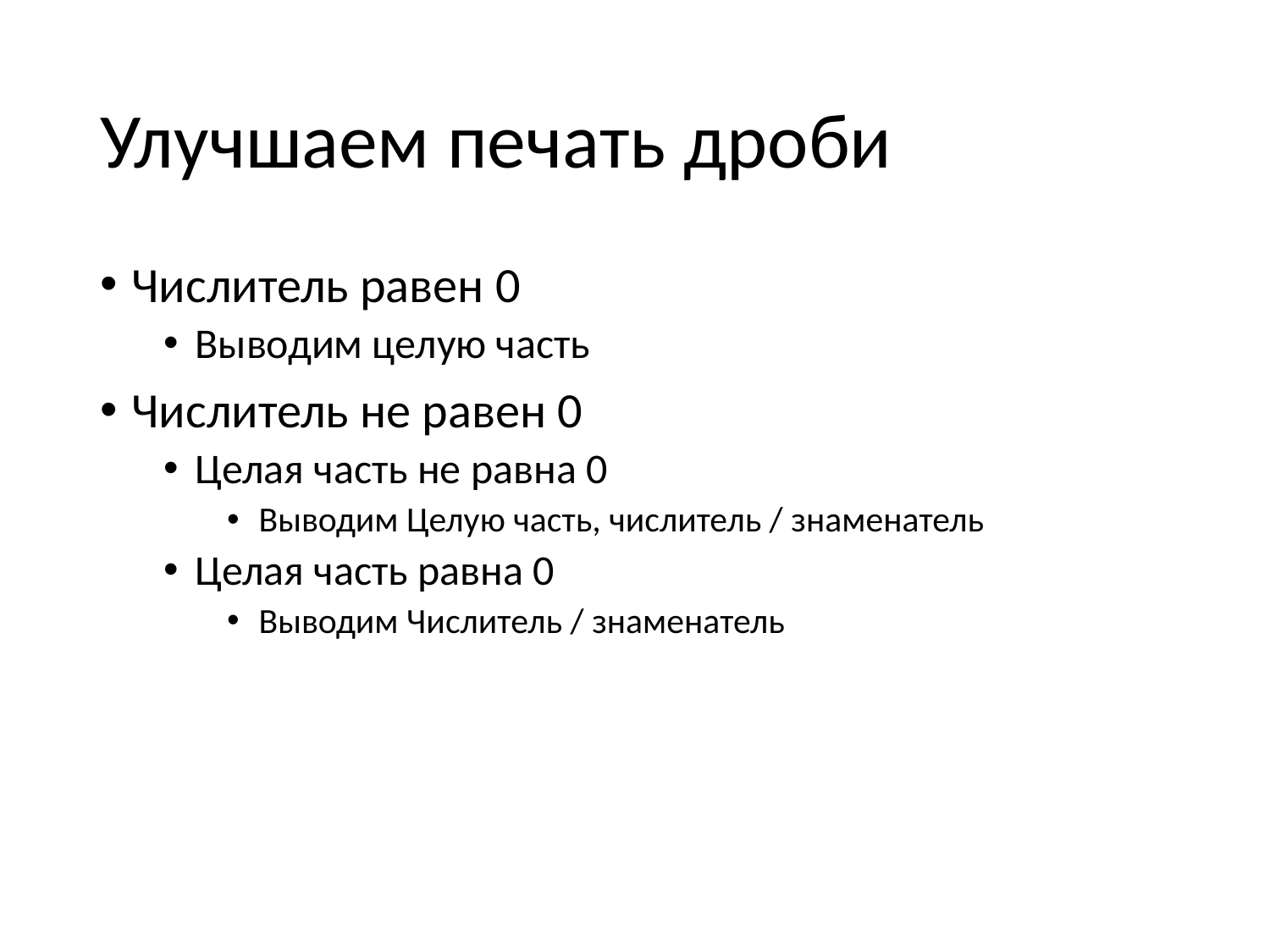

# Улучшаем печать дроби
Числитель равен 0
Выводим целую часть
Числитель не равен 0
Целая часть не равна 0
Выводим Целую часть, числитель / знаменатель
Целая часть равна 0
Выводим Числитель / знаменатель